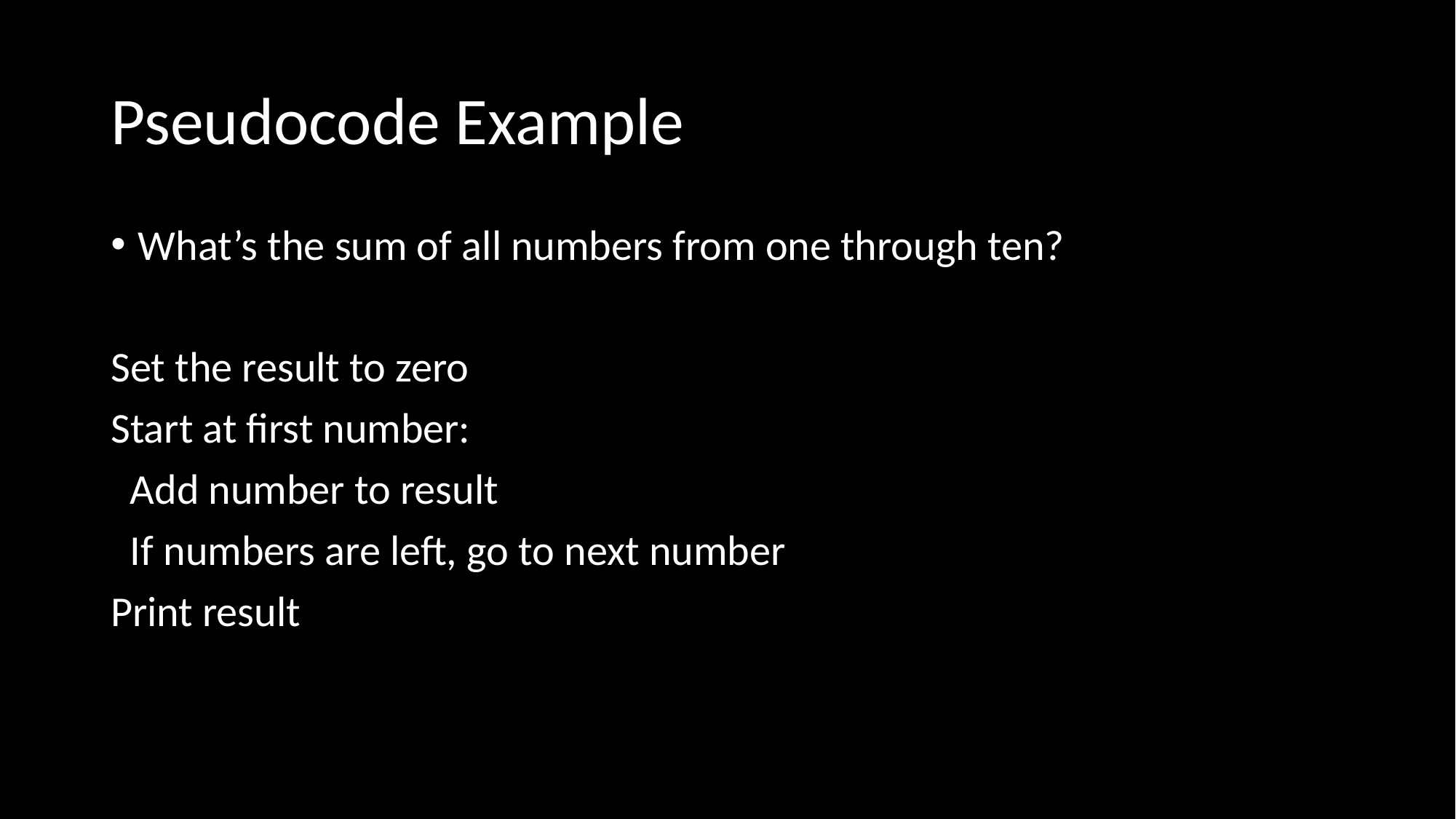

# Pseudocode Example
What’s the sum of all numbers from one through ten?

Set the result to zero
Start at first number:
  Add number to result
  If numbers are left, go to next number
Print result